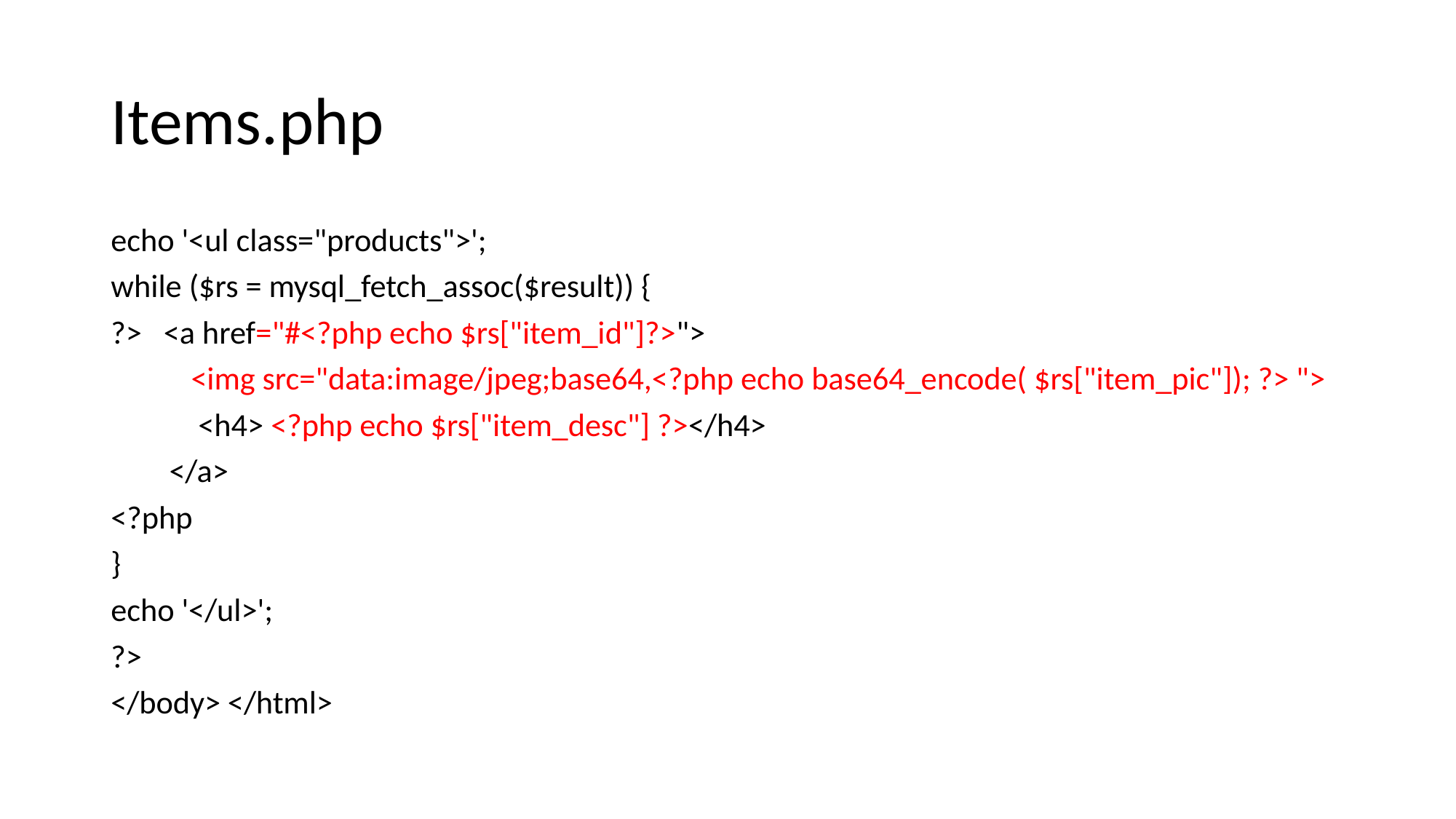

# Items.php
echo '<ul class="products">';
while ($rs = mysql_fetch_assoc($result)) {
?>   <a href="#<?php echo $rs["item_id"]?>">
           <img src="data:image/jpeg;base64,<?php echo base64_encode( $rs["item_pic"]); ?> ">
            <h4> <?php echo $rs["item_desc"] ?></h4>
        </a>
<?php
}
echo '</ul>';
?>
</body> </html>